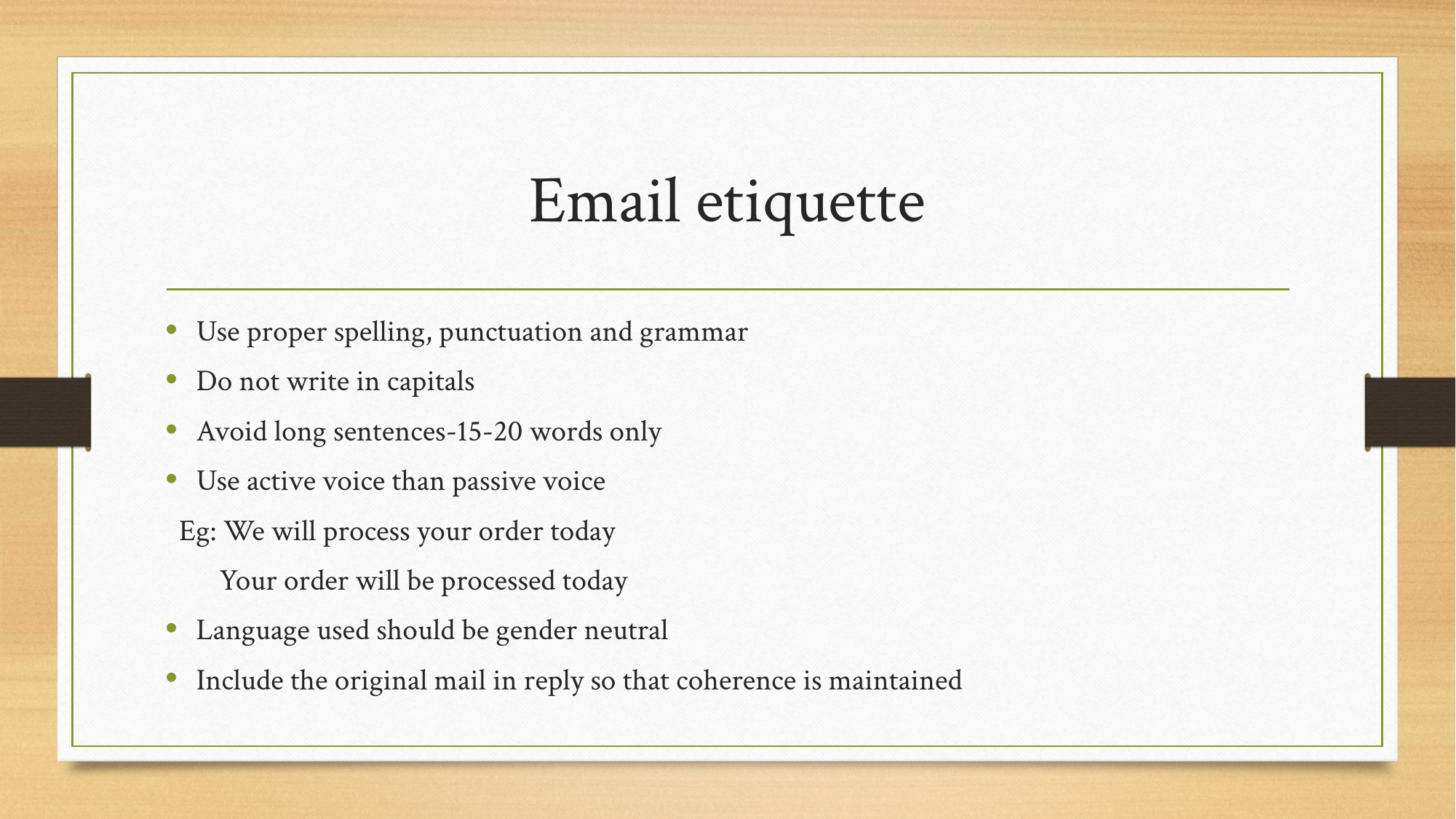

# Email etiquette
Use proper spelling, punctuation and grammar
Do not write in capitals
Avoid long sentences-15-20 words only
Use active voice than passive voice
  Eg: We will process your order today
        Your order will be processed today
Language used should be gender neutral
Include the original mail in reply so that coherence is maintained